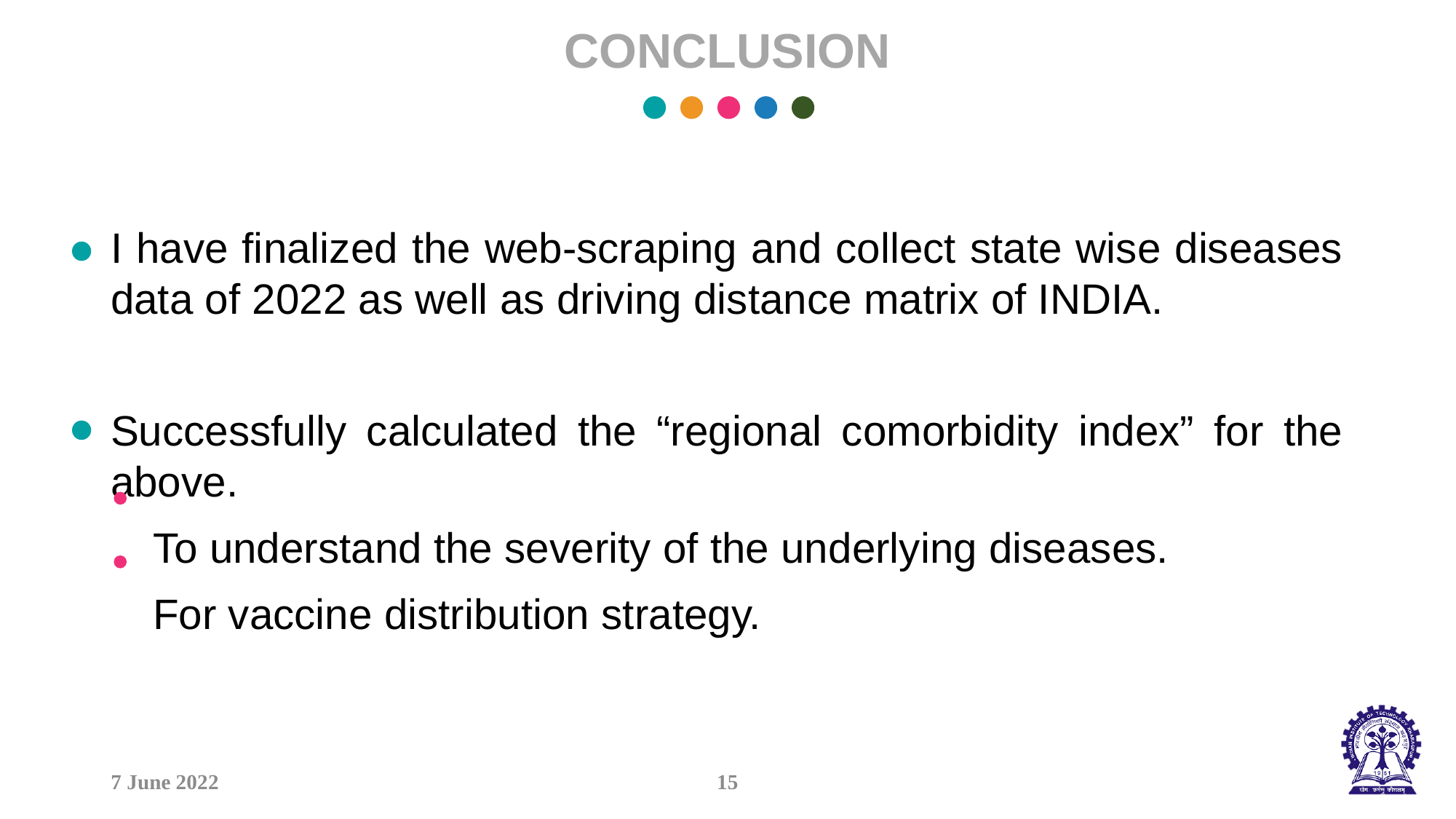

# CONCLUSION
I have finalized the web-scraping and collect state wise diseases data of 2022 as well as driving distance matrix of INDIA.

Successfully calculated the “regional comorbidity index” for the above.
To understand the severity of the underlying diseases.
For vaccine distribution strategy.

15
7 June 2022